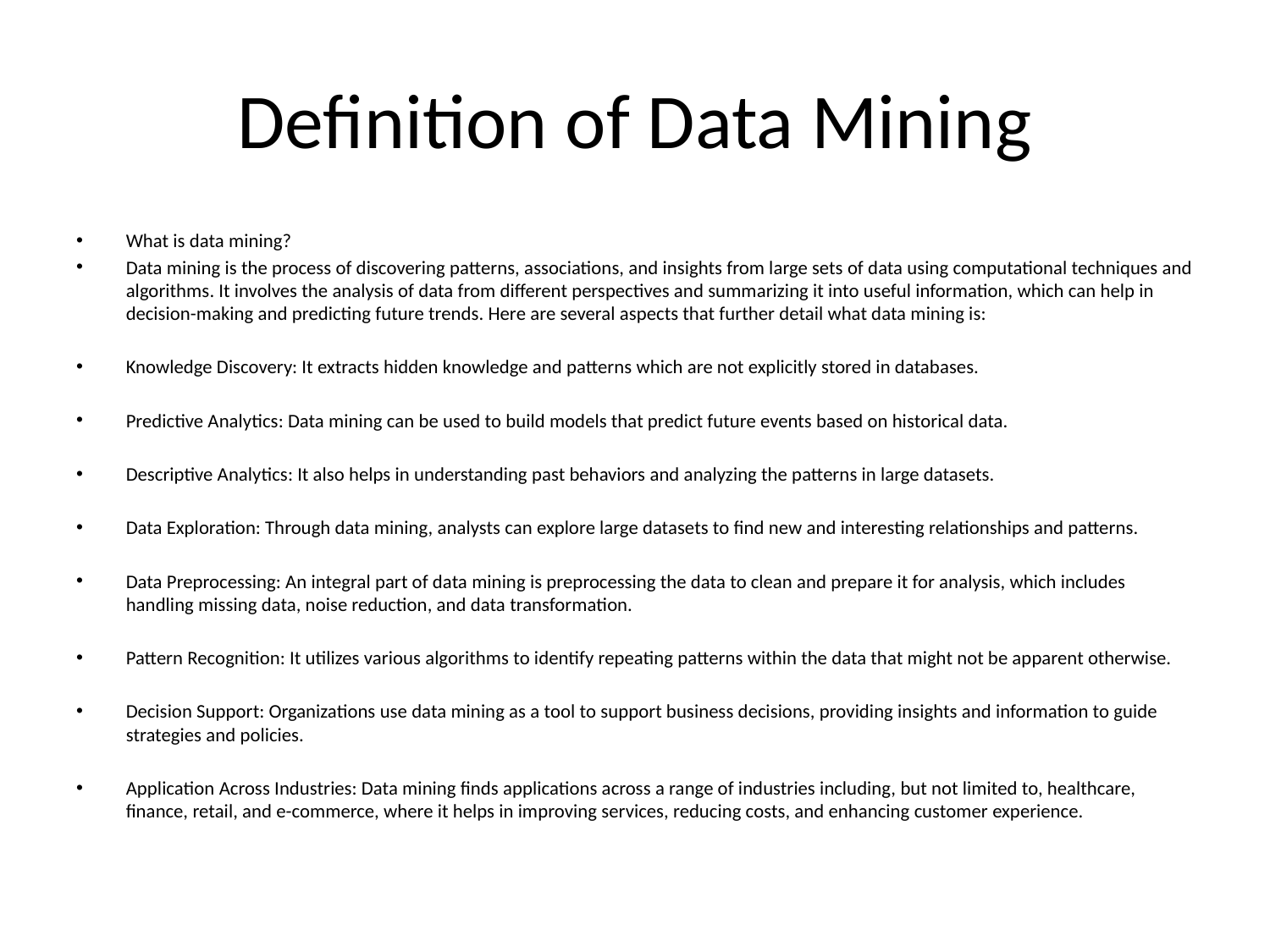

# Definition of Data Mining
What is data mining?
Data mining is the process of discovering patterns, associations, and insights from large sets of data using computational techniques and algorithms. It involves the analysis of data from different perspectives and summarizing it into useful information, which can help in decision-making and predicting future trends. Here are several aspects that further detail what data mining is:

Knowledge Discovery: It extracts hidden knowledge and patterns which are not explicitly stored in databases.

Predictive Analytics: Data mining can be used to build models that predict future events based on historical data.

Descriptive Analytics: It also helps in understanding past behaviors and analyzing the patterns in large datasets.

Data Exploration: Through data mining, analysts can explore large datasets to find new and interesting relationships and patterns.

Data Preprocessing: An integral part of data mining is preprocessing the data to clean and prepare it for analysis, which includes handling missing data, noise reduction, and data transformation.

Pattern Recognition: It utilizes various algorithms to identify repeating patterns within the data that might not be apparent otherwise.

Decision Support: Organizations use data mining as a tool to support business decisions, providing insights and information to guide strategies and policies.

Application Across Industries: Data mining finds applications across a range of industries including, but not limited to, healthcare, finance, retail, and e-commerce, where it helps in improving services, reducing costs, and enhancing customer experience.